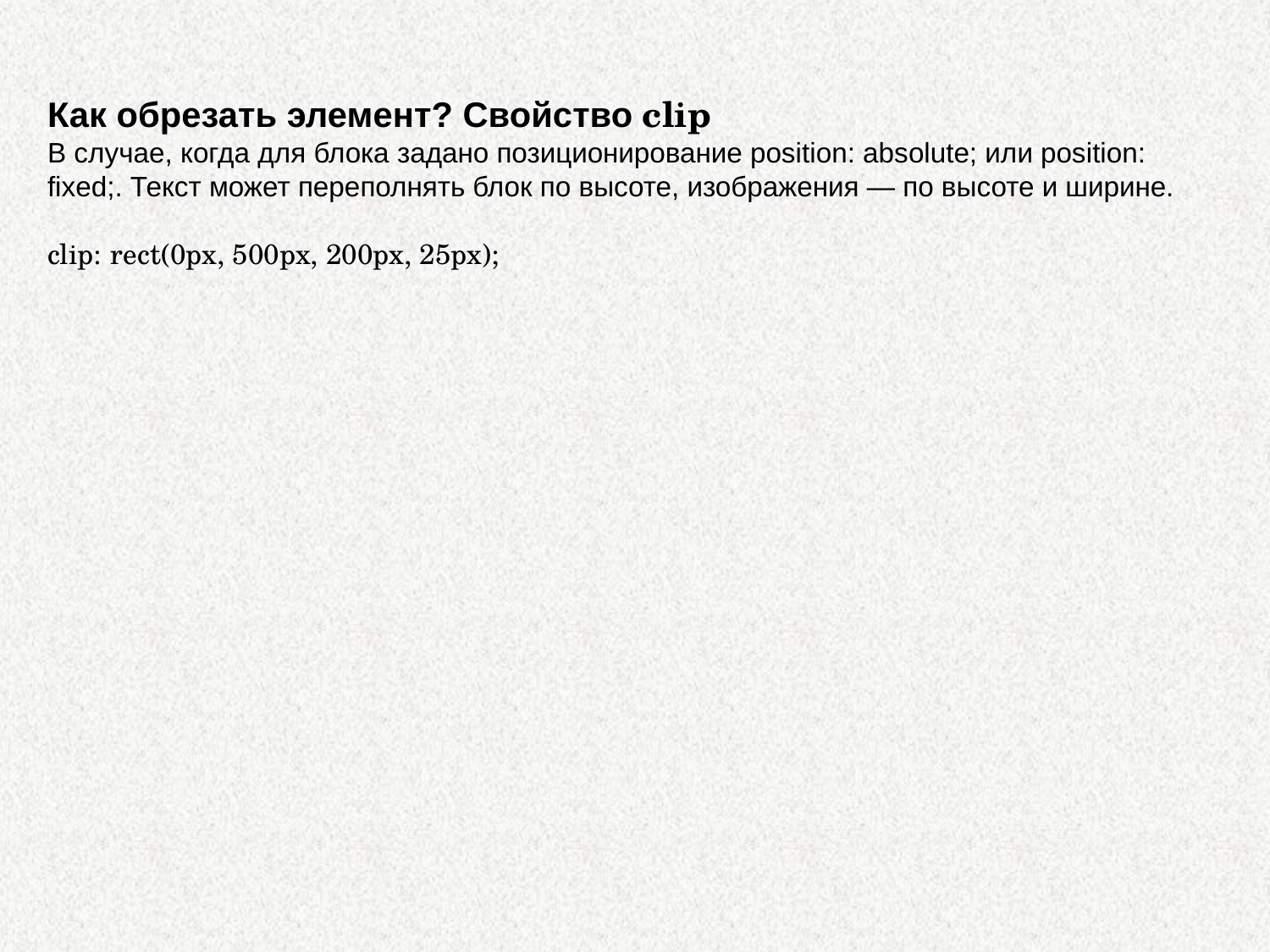

Как обрезать элемент? Свойство clip
В случае, когда для блока задано позиционирование position: absolute; или position: fixed;. Текст может переполнять блок по высоте, изображения — по высоте и ширине.

clip: rect(0px, 500px, 200px, 25px);